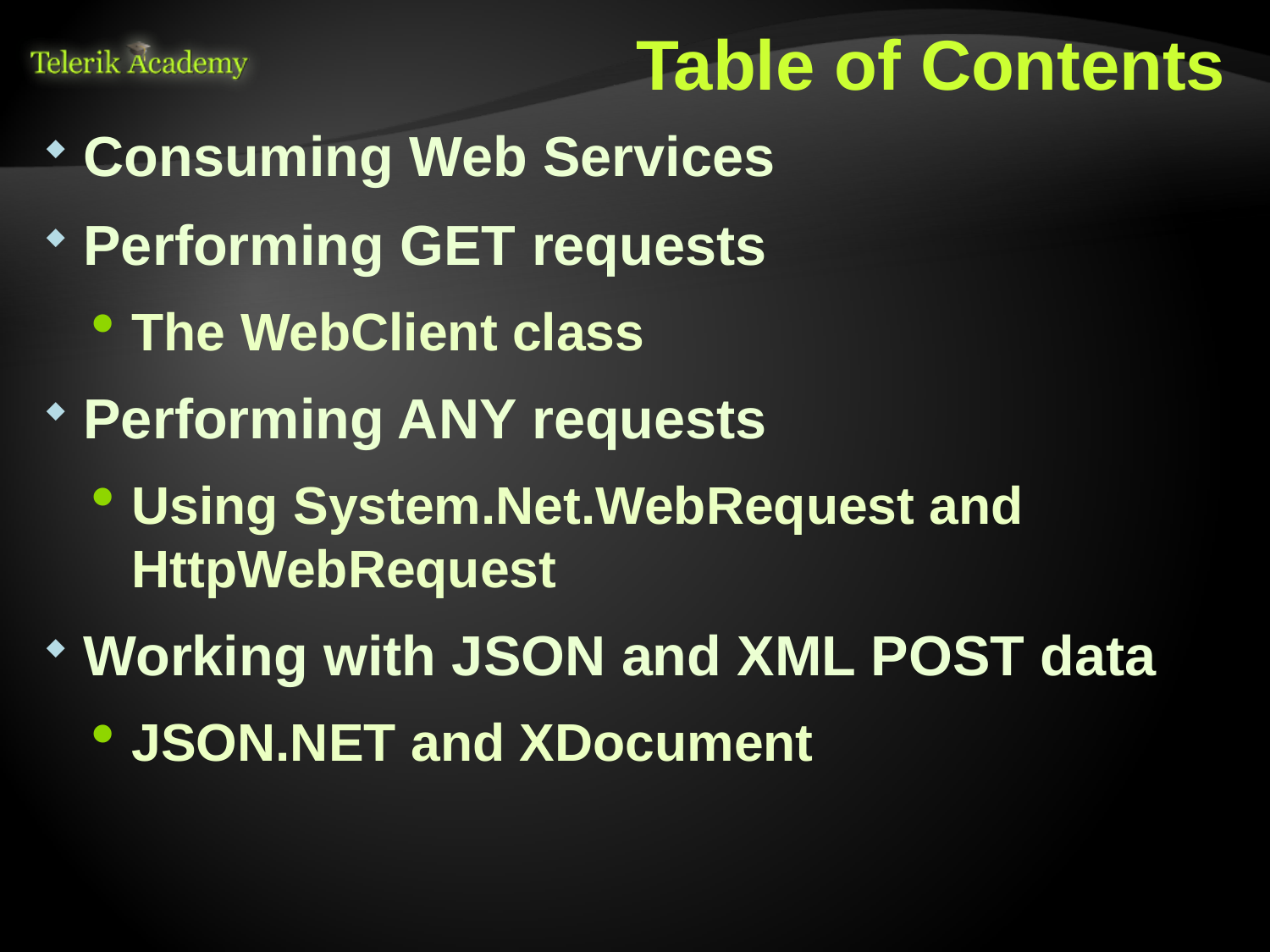

# Table of Contents
Consuming Web Services
Performing GET requests
The WebClient class
Performing ANY requests
Using System.Net.WebRequest and HttpWebRequest
Working with JSON and XML POST data
JSON.NET and XDocument